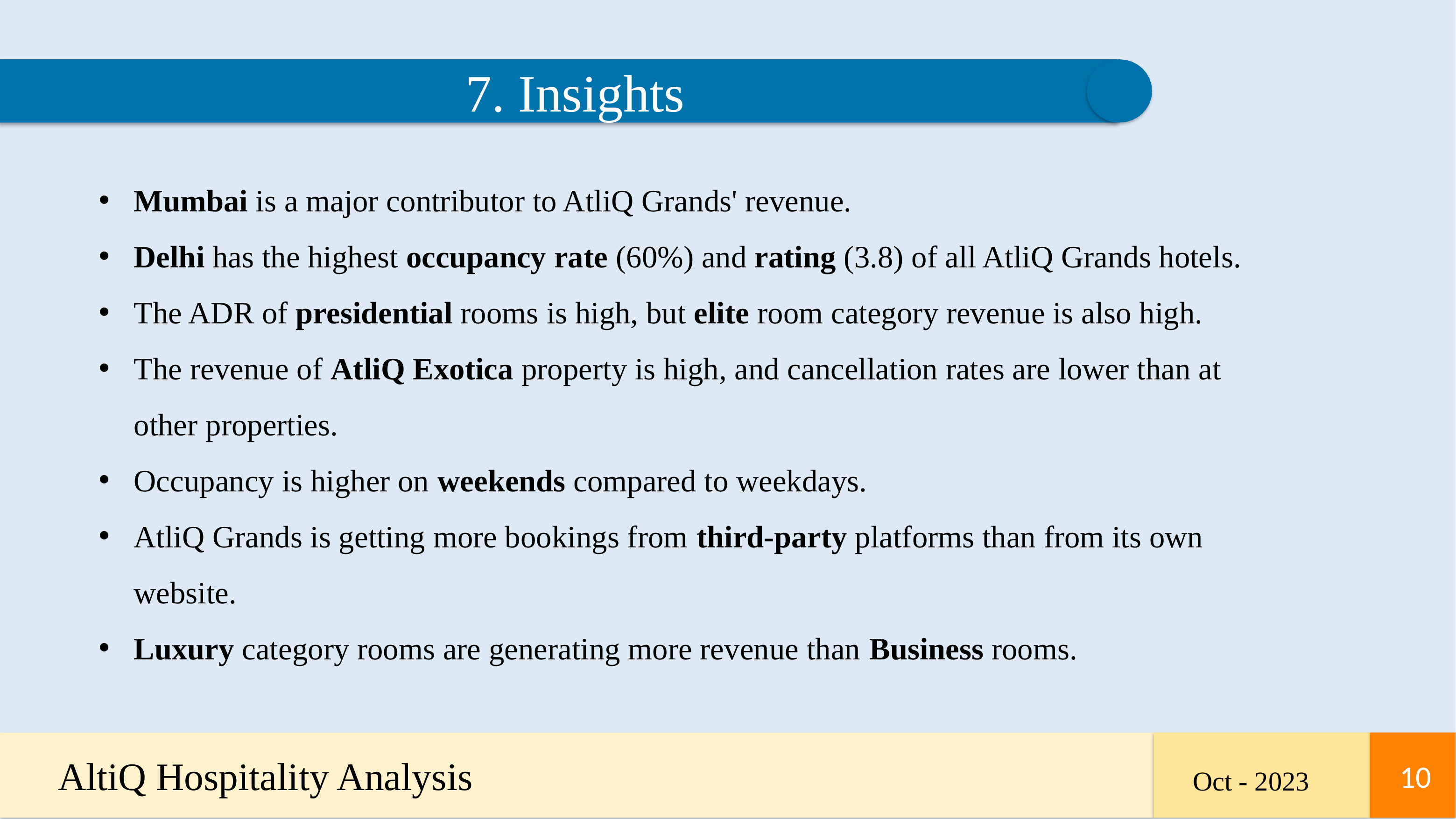

7. Insights

Mumbai is a major contributor to AtliQ Grands' revenue.
Delhi has the highest occupancy rate (60%) and rating (3.8) of all AtliQ Grands hotels.
The ADR of presidential rooms is high, but elite room category revenue is also high.
The revenue of AtliQ Exotica property is high, and cancellation rates are lower than at other properties.
Occupancy is higher on weekends compared to weekdays.
AtliQ Grands is getting more bookings from third-party platforms than from its own website.
Luxury category rooms are generating more revenue than Business rooms.

AltiQ Hospitality Analysis
10
Oct - 2023
10